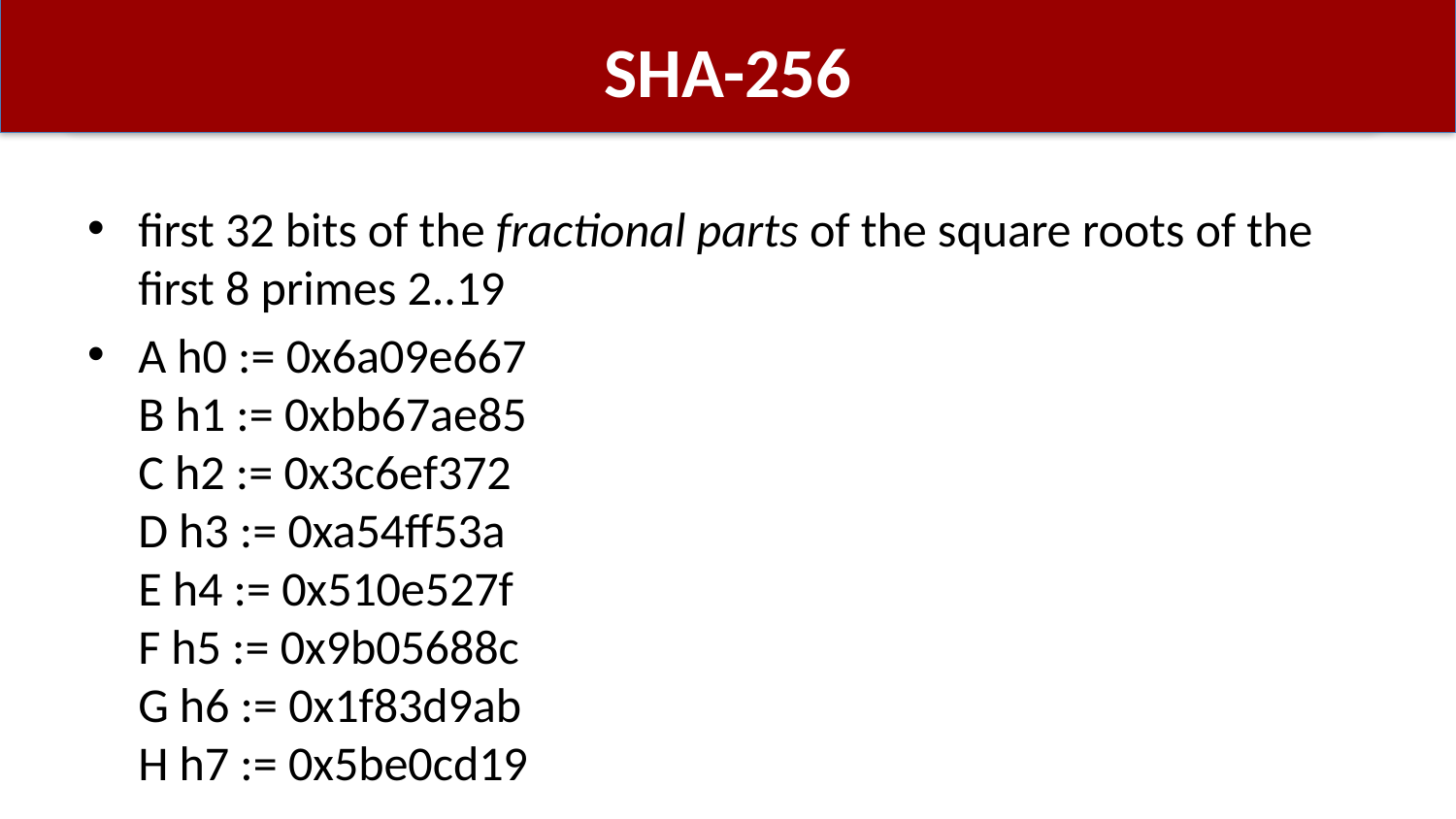

# SHA-256
first 32 bits of the fractional parts of the square roots of the first 8 primes 2..19
A h0 := 0x6a09e667
B h1 := 0xbb67ae85
C h2 := 0x3c6ef372
D h3 := 0xa54ff53a
E h4 := 0x510e527f
F h5 := 0x9b05688c
G h6 := 0x1f83d9ab
H h7 := 0x5be0cd19